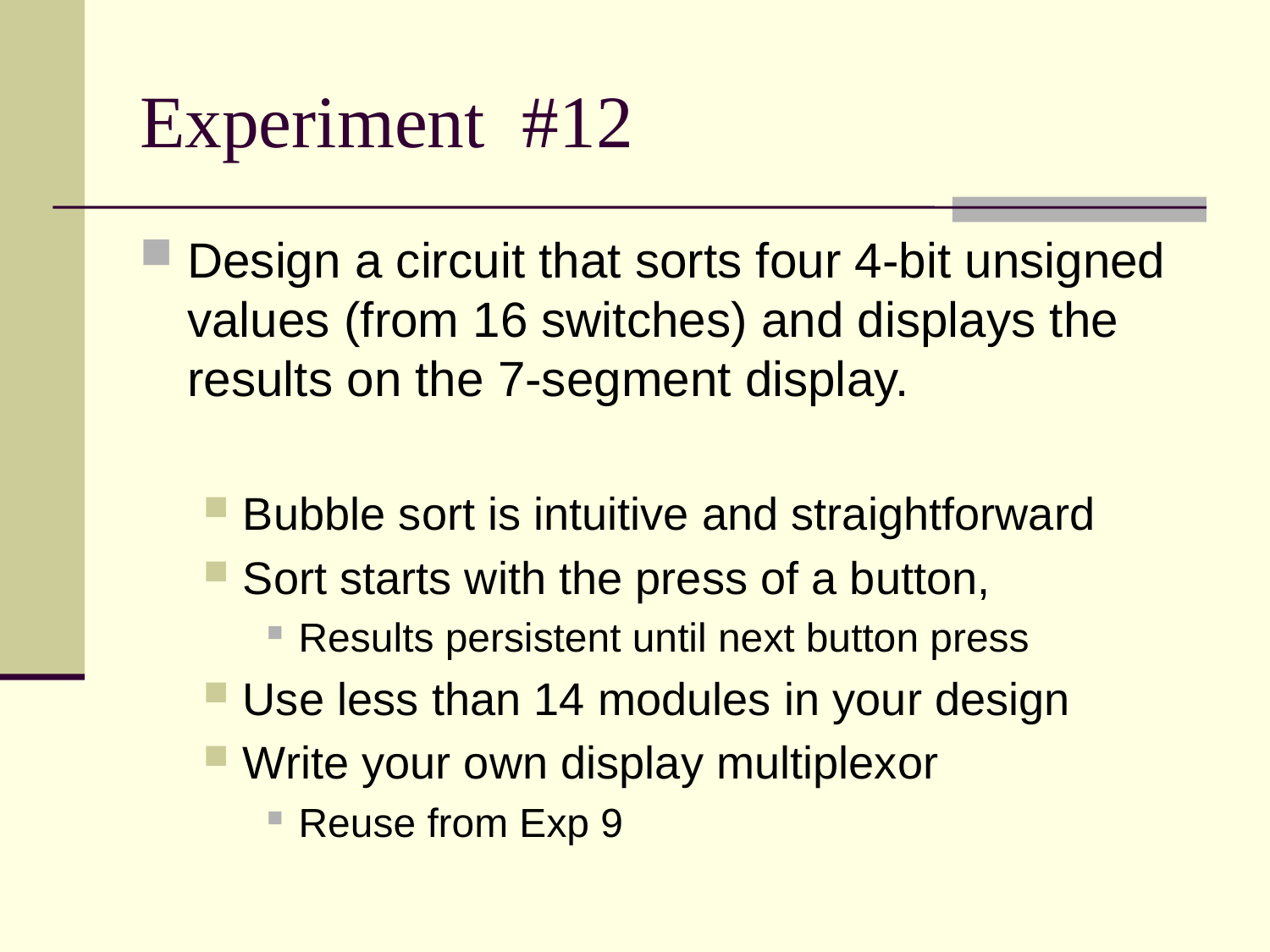

# Experiment  #12
Design a circuit that sorts four 4-bit unsigned values (from 16 switches) and displays the results on the 7-segment display.

Bubble sort is intuitive and straightforward
Sort starts with the press of a button,
Results persistent until next button press
Use less than 14 modules in your design
Write your own display multiplexor
Reuse from Exp 9